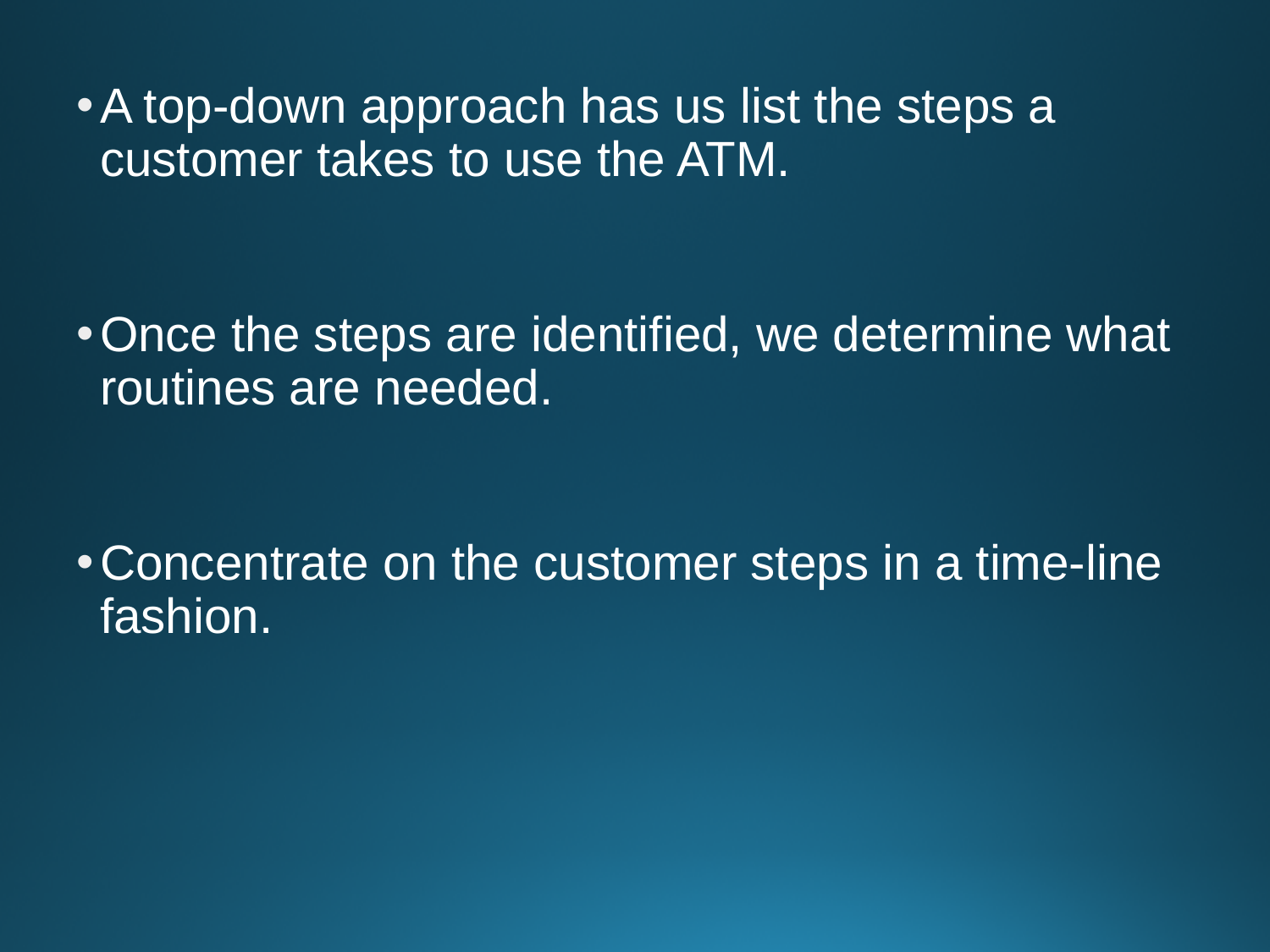

A top-down approach has us list the steps a customer takes to use the ATM.

Once the steps are identified, we determine what routines are needed.

Concentrate on the customer steps in a time-line fashion.